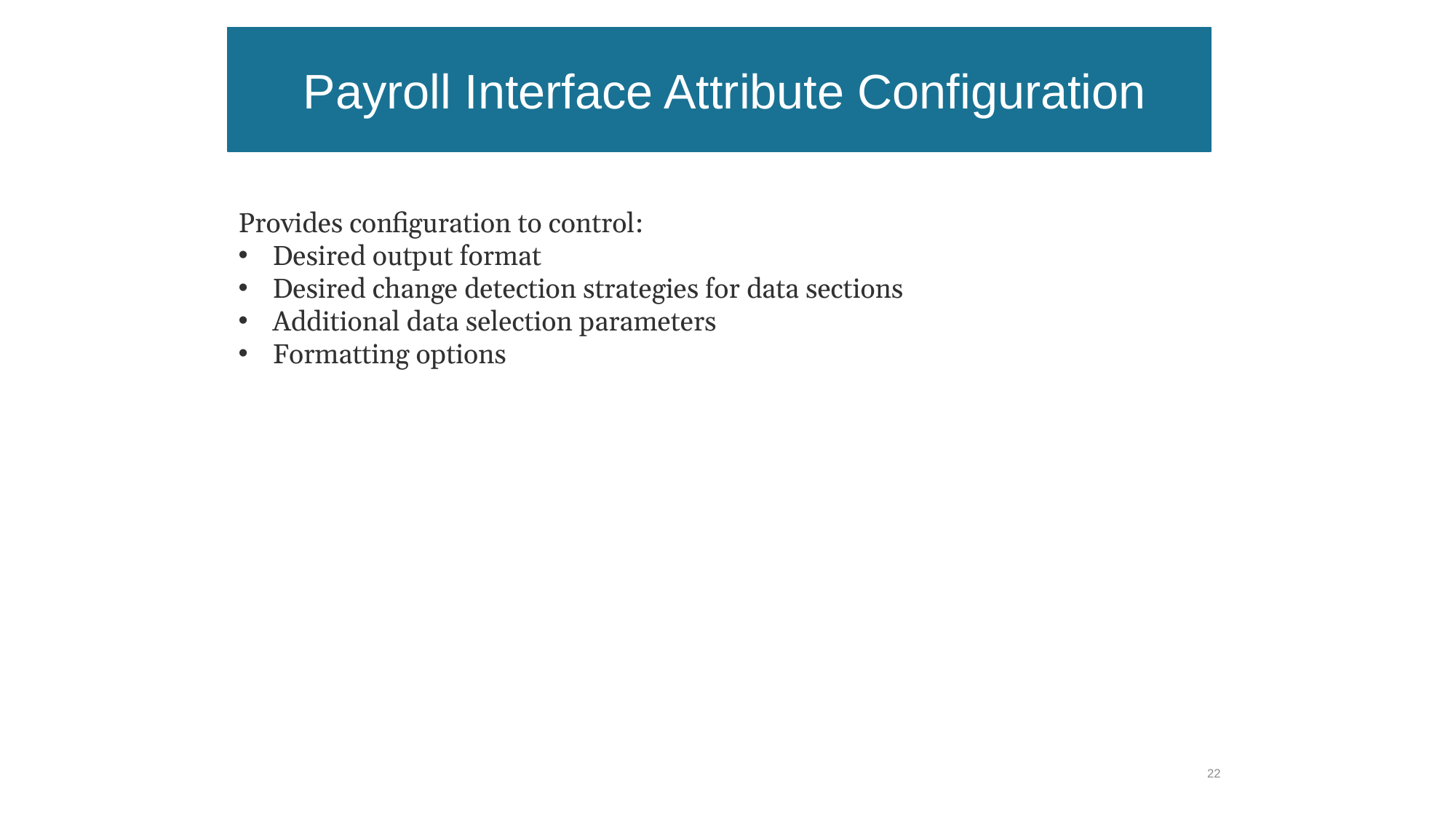

Payroll Interface Attribute Configuration
Provides configuration to control:
Desired output format
Desired change detection strategies for data sections
Additional data selection parameters
Formatting options
22